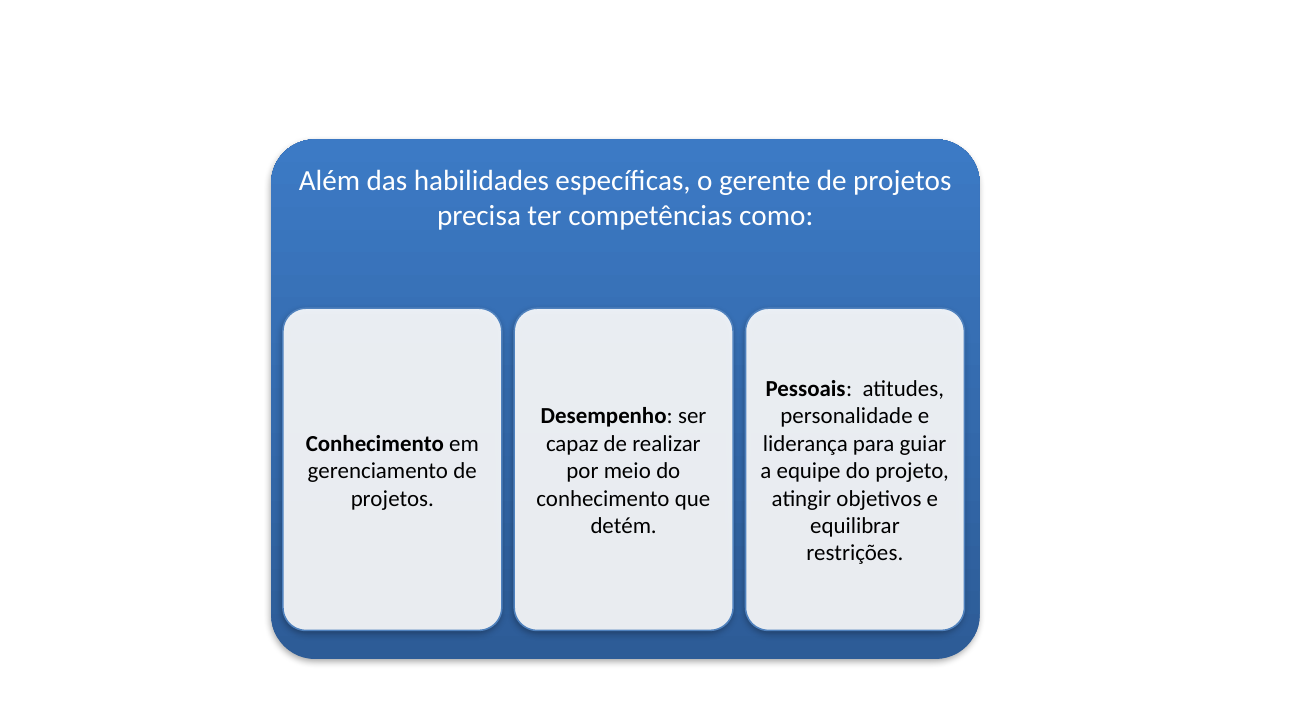

Além das habilidades específicas, o gerente de projetos precisa ter competências como:

Conhecimento em gerenciamento de projetos.
Desempenho: ser capaz de realizar por meio do conhecimento que detém.
Pessoais:  atitudes, personalidade e liderança para guiar a equipe do projeto, atingir objetivos e equilibrar restrições.